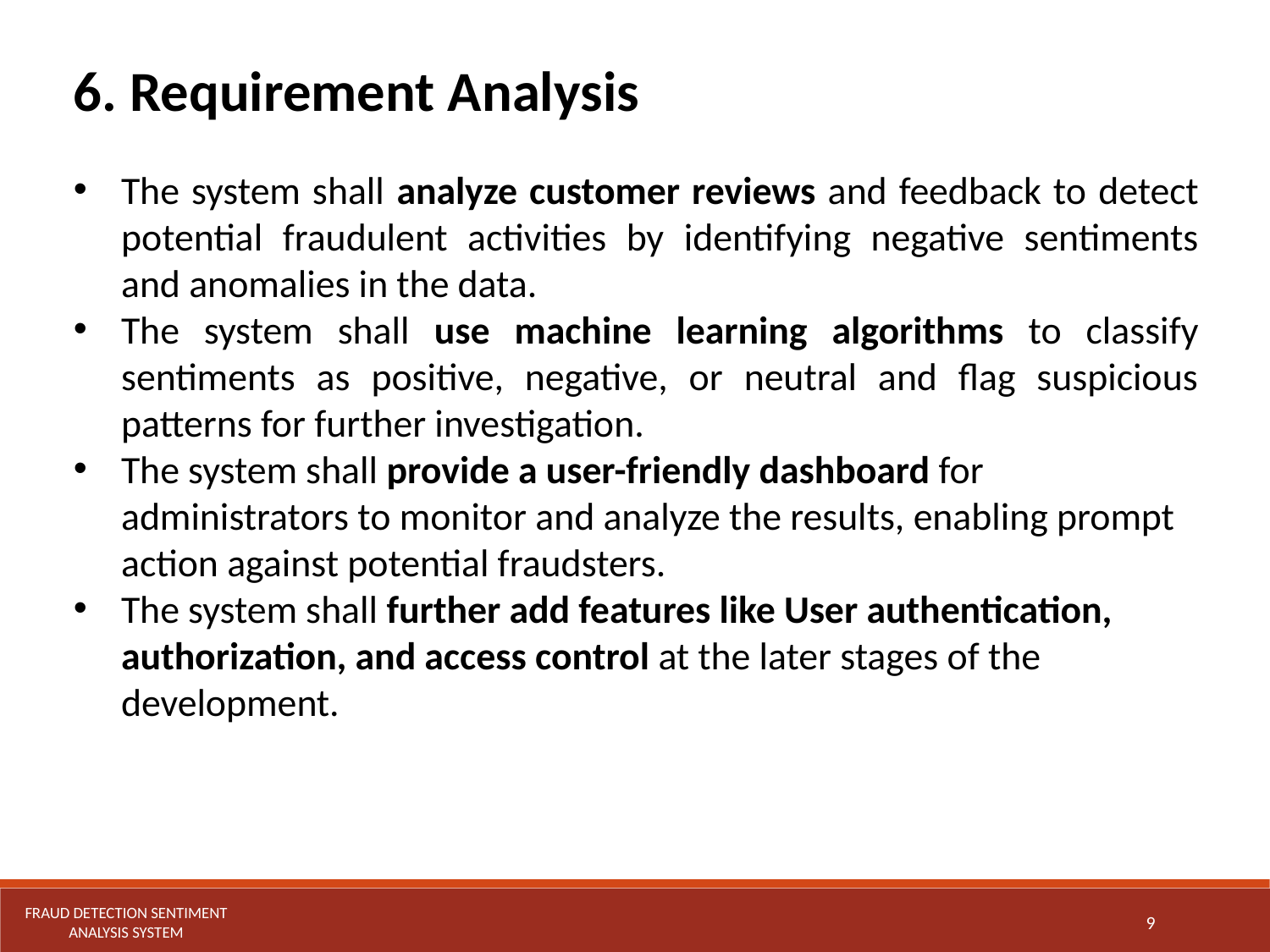

6. Requirement Analysis
The system shall analyze customer reviews and feedback to detect potential fraudulent activities by identifying negative sentiments and anomalies in the data.
The system shall use machine learning algorithms to classify sentiments as positive, negative, or neutral and flag suspicious patterns for further investigation.
The system shall provide a user-friendly dashboard for administrators to monitor and analyze the results, enabling prompt action against potential fraudsters.
The system shall further add features like User authentication, authorization, and access control at the later stages of the development.
Fraud Detection Sentiment Analysis System
9